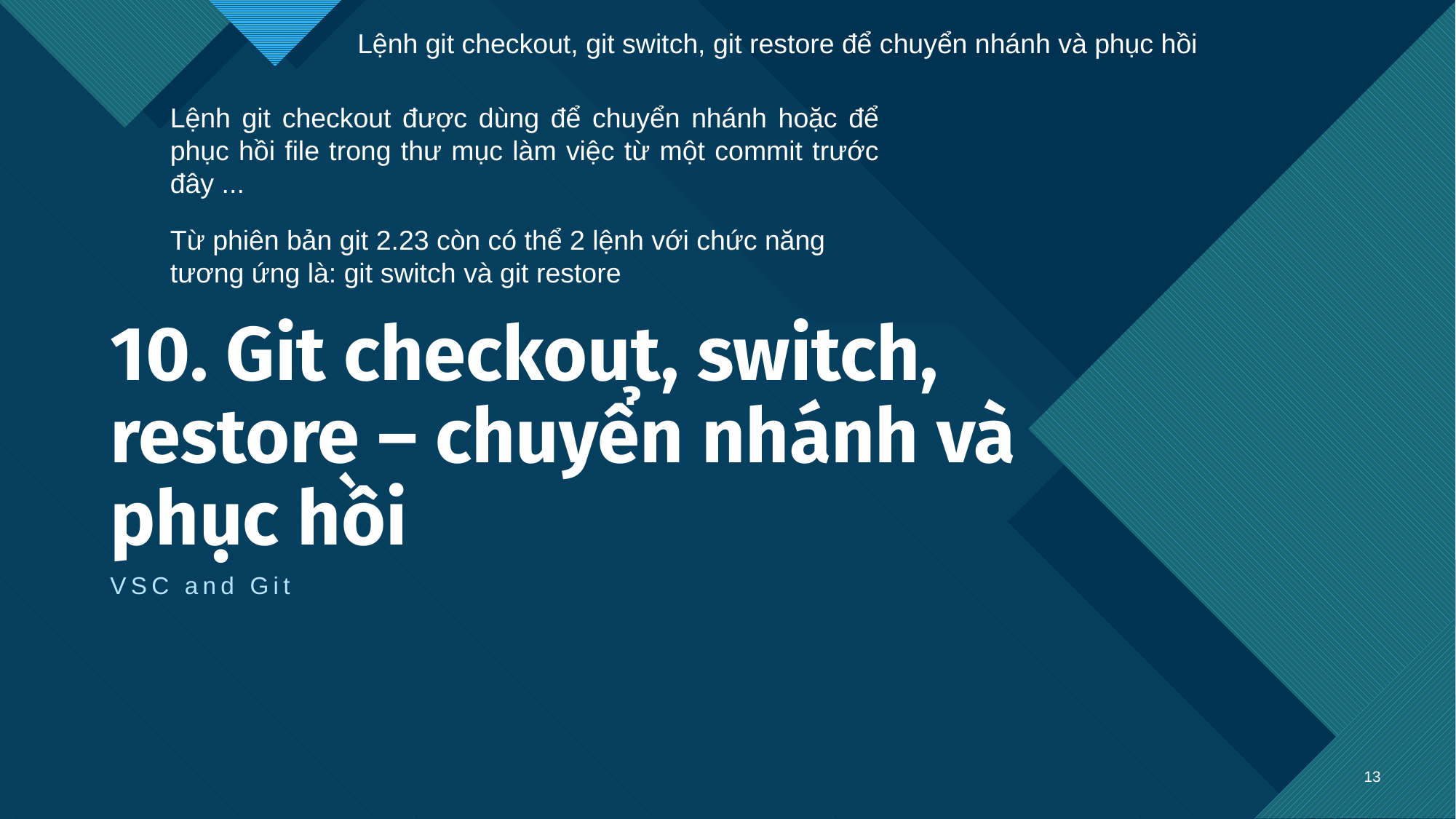

Lệnh git checkout, git switch, git restore để chuyển nhánh và phục hồi
Lệnh git checkout được dùng để chuyển nhánh hoặc để phục hồi file trong thư mục làm việc từ một commit trước đây ...
Từ phiên bản git 2.23 còn có thể 2 lệnh với chức năng tương ứng là: git switch và git restore
# 10. Git checkout, switch, restore – chuyển nhánh và phục hồi
VSC and Git
13